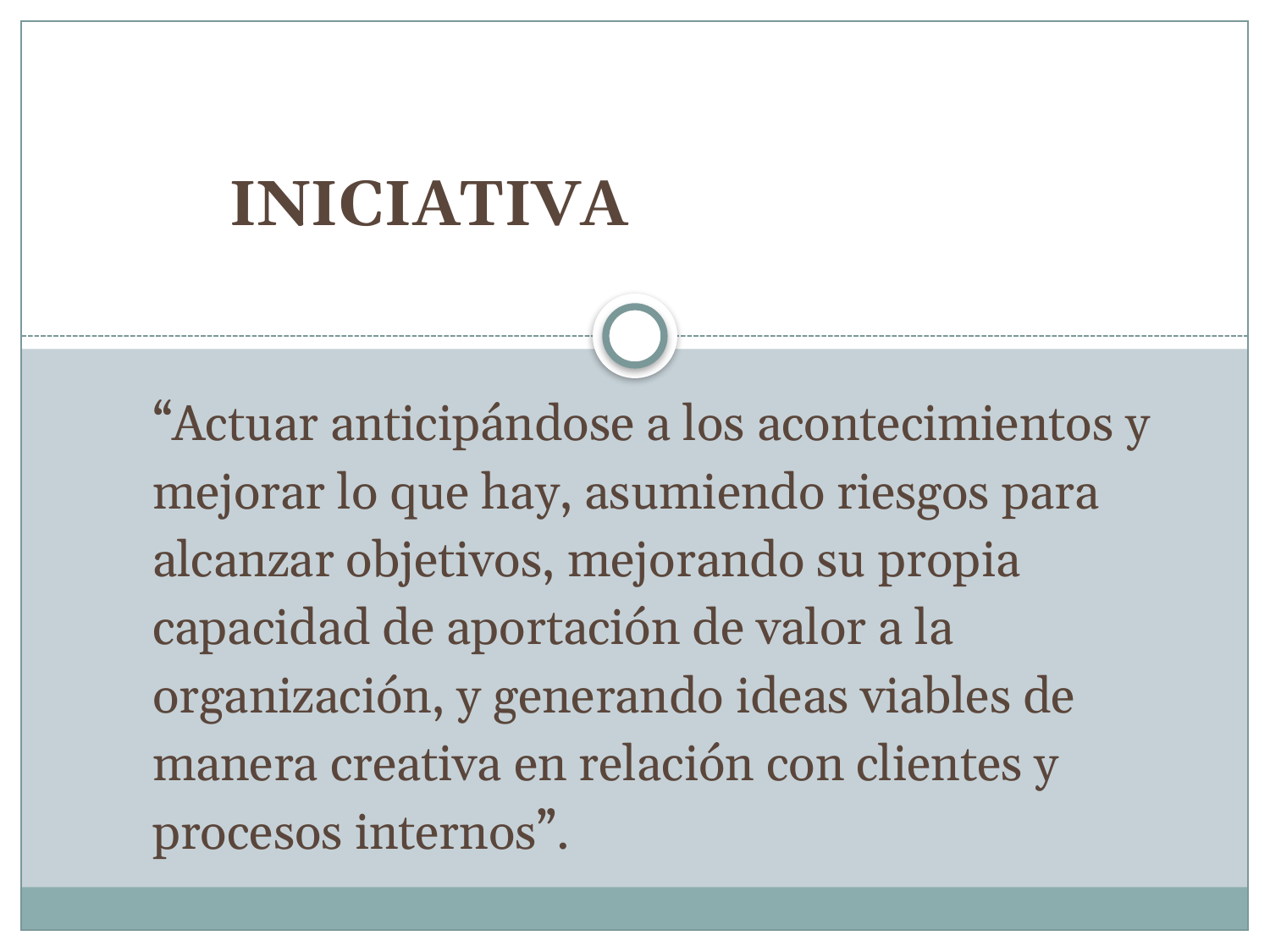

INICIATIVA
“Actuar anticipándose a los acontecimientos y mejorar lo que hay, asumiendo riesgos para alcanzar objetivos, mejorando su propia capacidad de aportación de valor a la organización, y generando ideas viables de manera creativa en relación con clientes y procesos internos”.